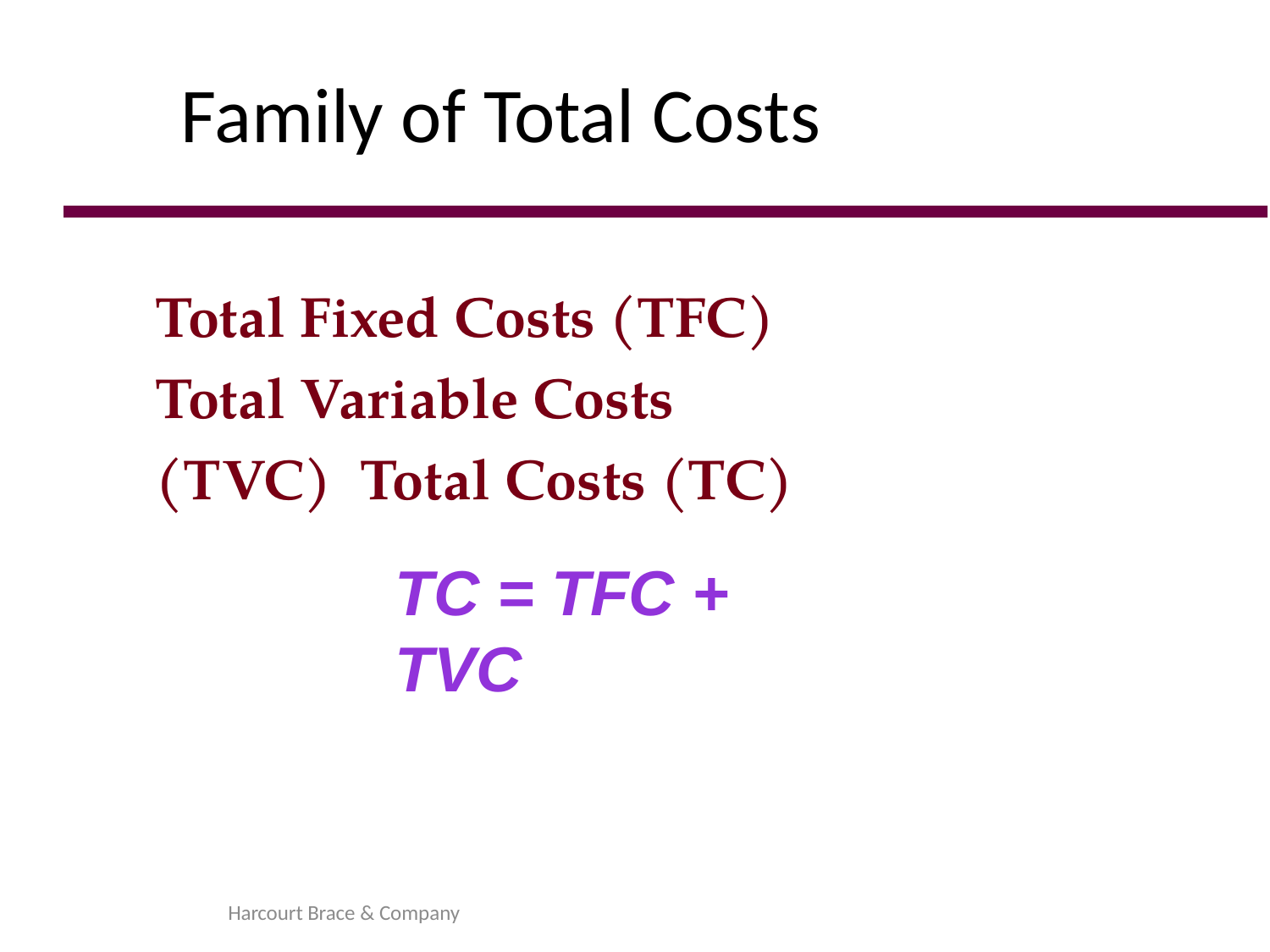

# Family of Total Costs

Total Fixed Costs (TFC)  Total Variable Costs (TVC)  Total Costs (TC)
TC = TFC + TVC
Harcourt Brace & Company